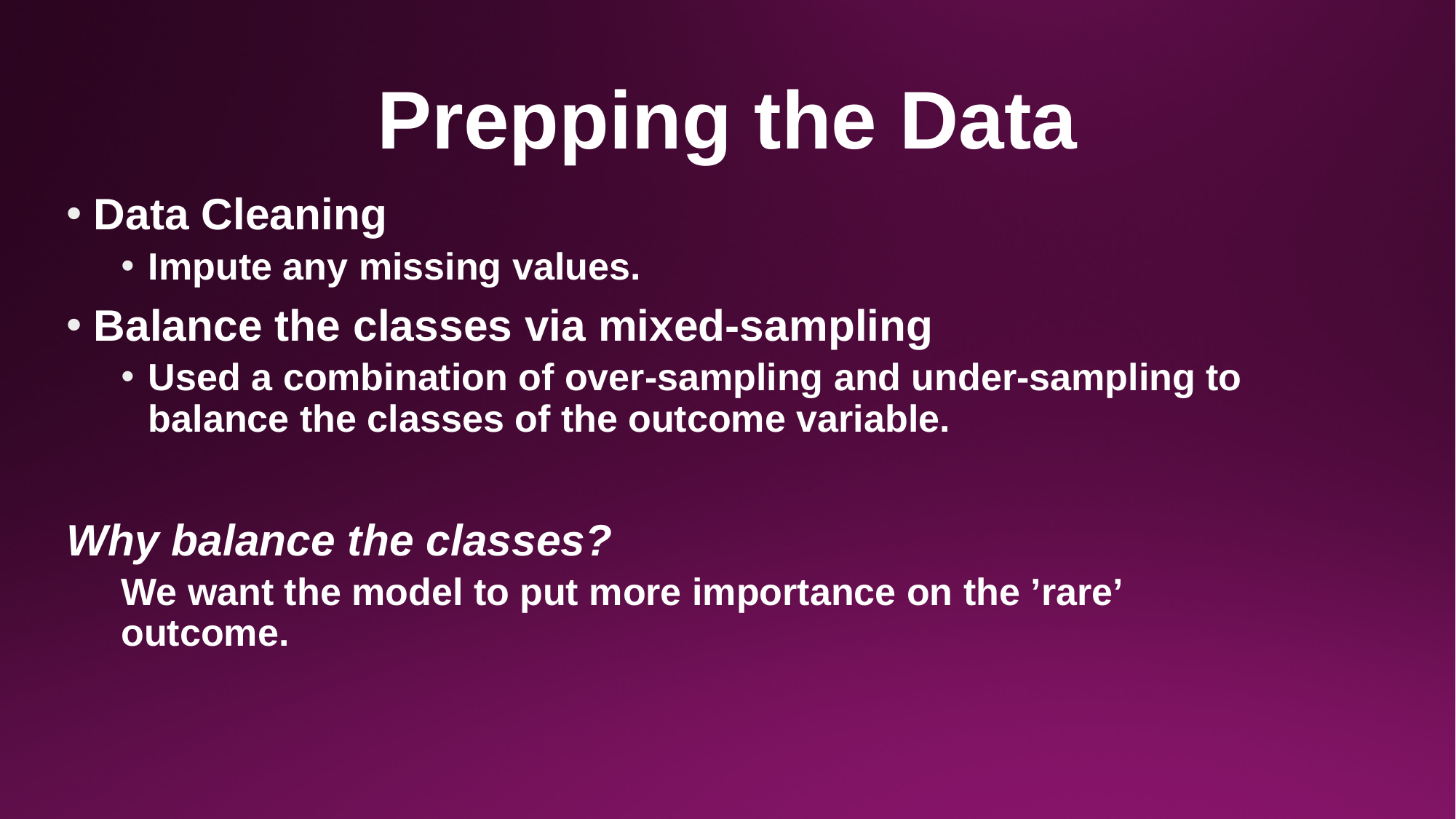

# Prepping the Data
Data Cleaning
Impute any missing values.
Balance the classes via mixed-sampling
Used a combination of over-sampling and under-sampling to balance the classes of the outcome variable.

Why balance the classes?
We want the model to put more importance on the ’rare’ outcome.